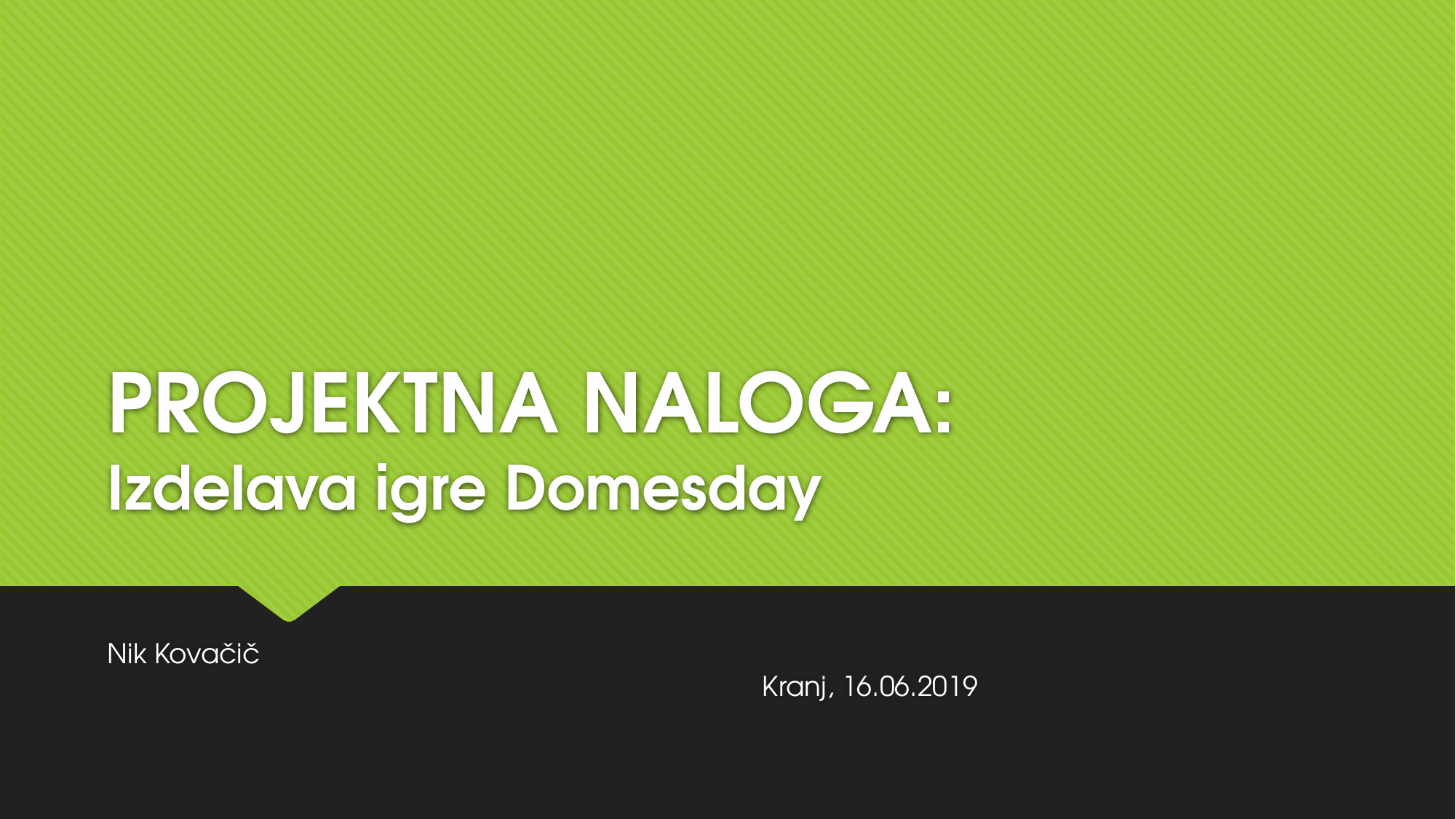

# PROJEKTNA NALOGA: Izdelava igre Domesday
Nik Kovačič																Kranj, 16.06.2019